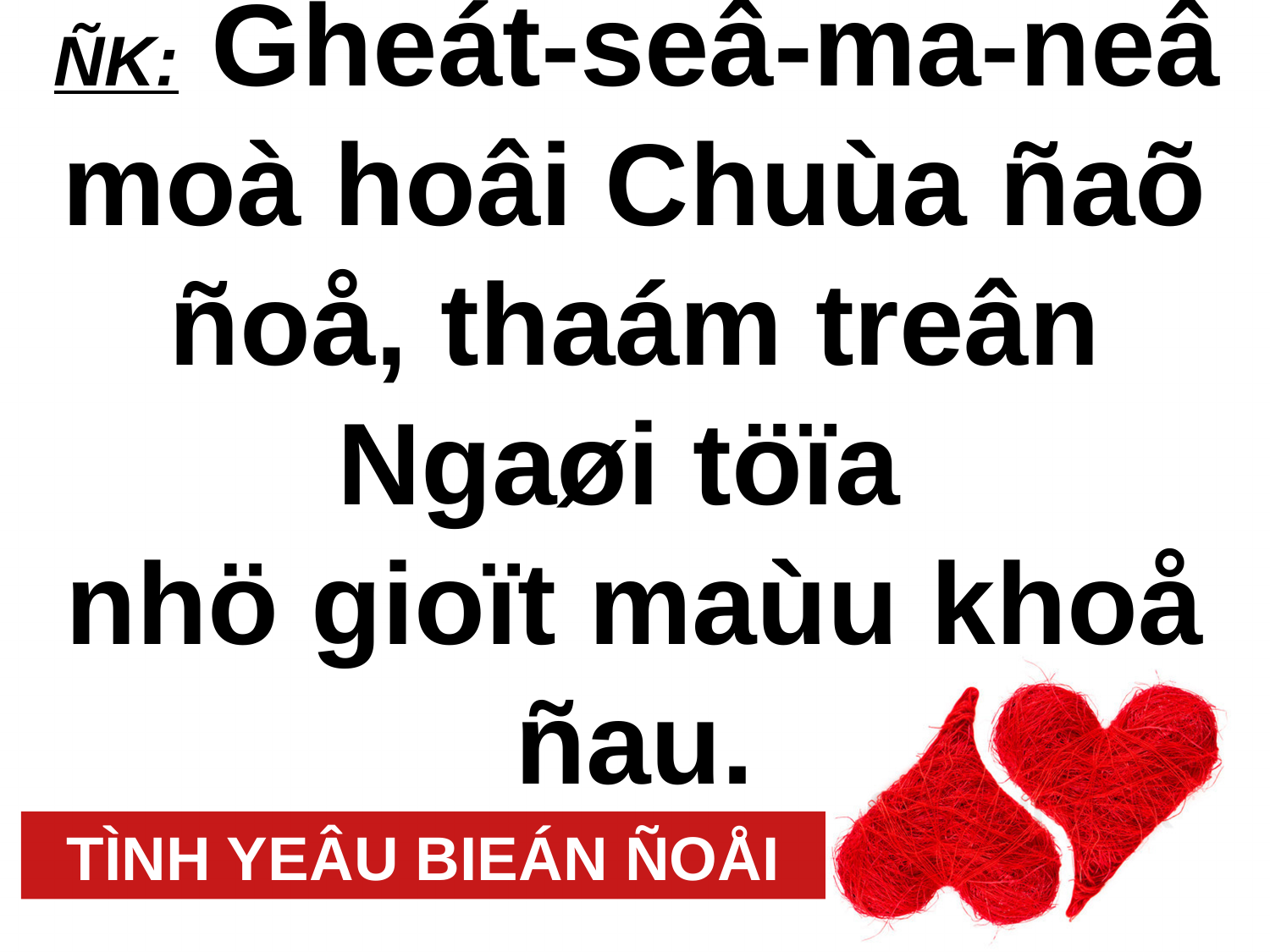

ÑK: Gheát-seâ-ma-neâ
moà hoâi Chuùa ñaõ ñoå, thaám treân Ngaøi töïa
nhö gioït maùu khoå ñau.
TÌNH YEÂU BIEÁN ÑOÅI